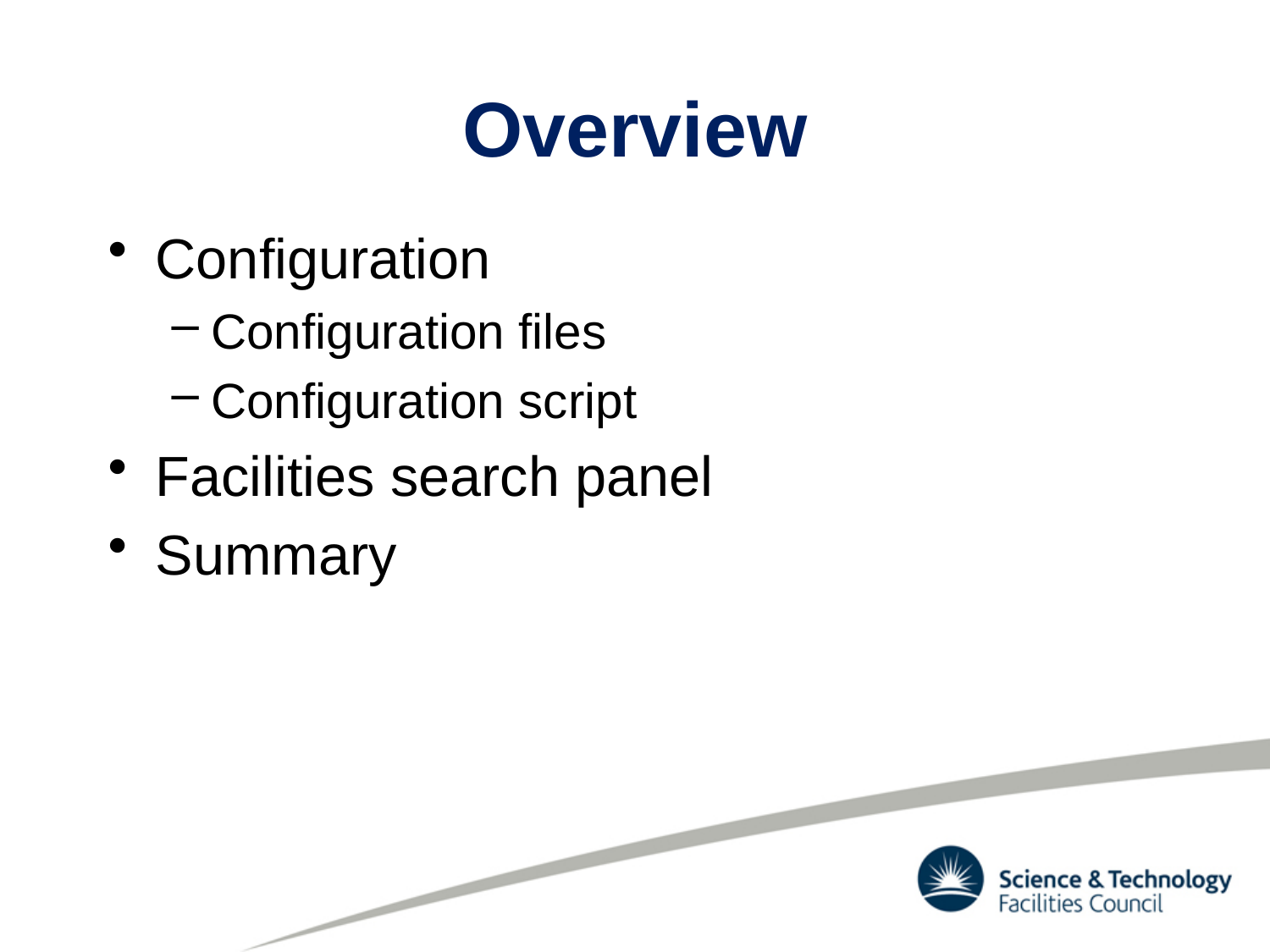

# Overview
Configuration
Configuration files
Configuration script
Facilities search panel
Summary